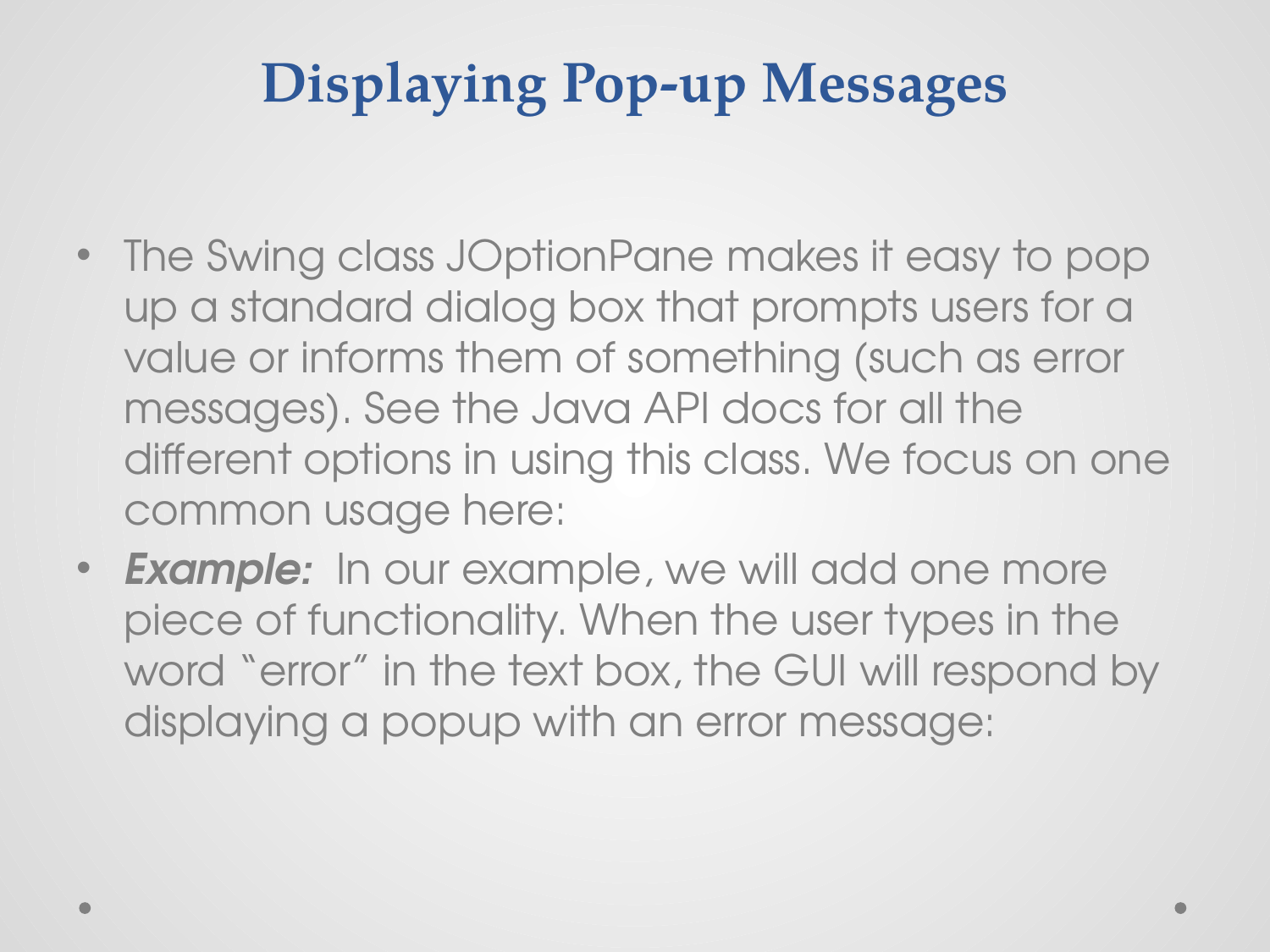

# Displaying Pop-up Messages
The Swing class JOptionPane makes it easy to pop up a standard dialog box that prompts users for a value or informs them of something (such as error messages). See the Java API docs for all the different options in using this class. We focus on one common usage here:
Example:  In our example, we will add one more piece of functionality. When the user types in the word “error” in the text box, the GUI will respond by displaying a popup with an error message: